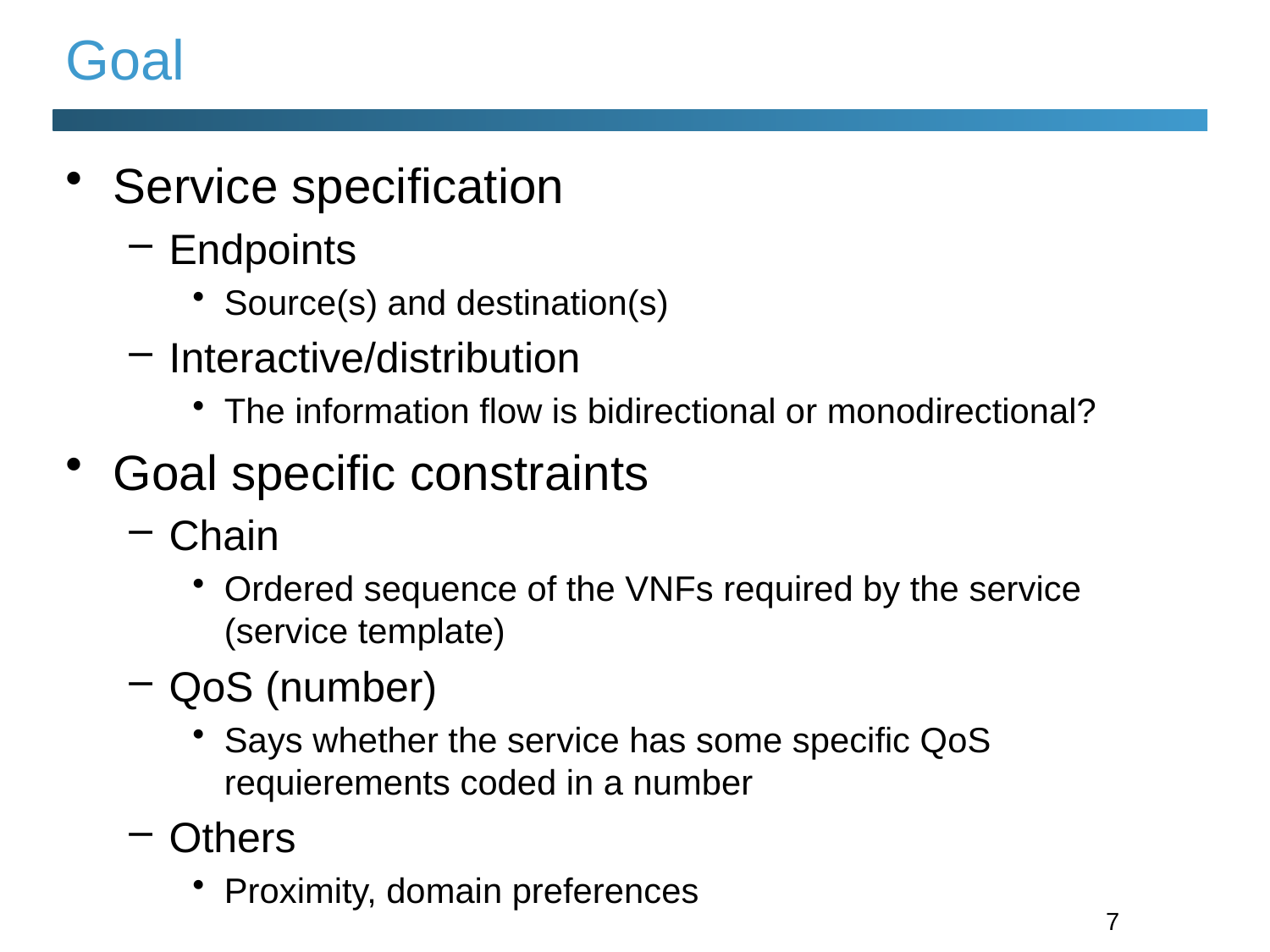

# Goal
Service specification
Endpoints
Source(s) and destination(s)
Interactive/distribution
The information flow is bidirectional or monodirectional?
Goal specific constraints
Chain
Ordered sequence of the VNFs required by the service (service template)
QoS (number)
Says whether the service has some specific QoS requierements coded in a number
Others
Proximity, domain preferences

7